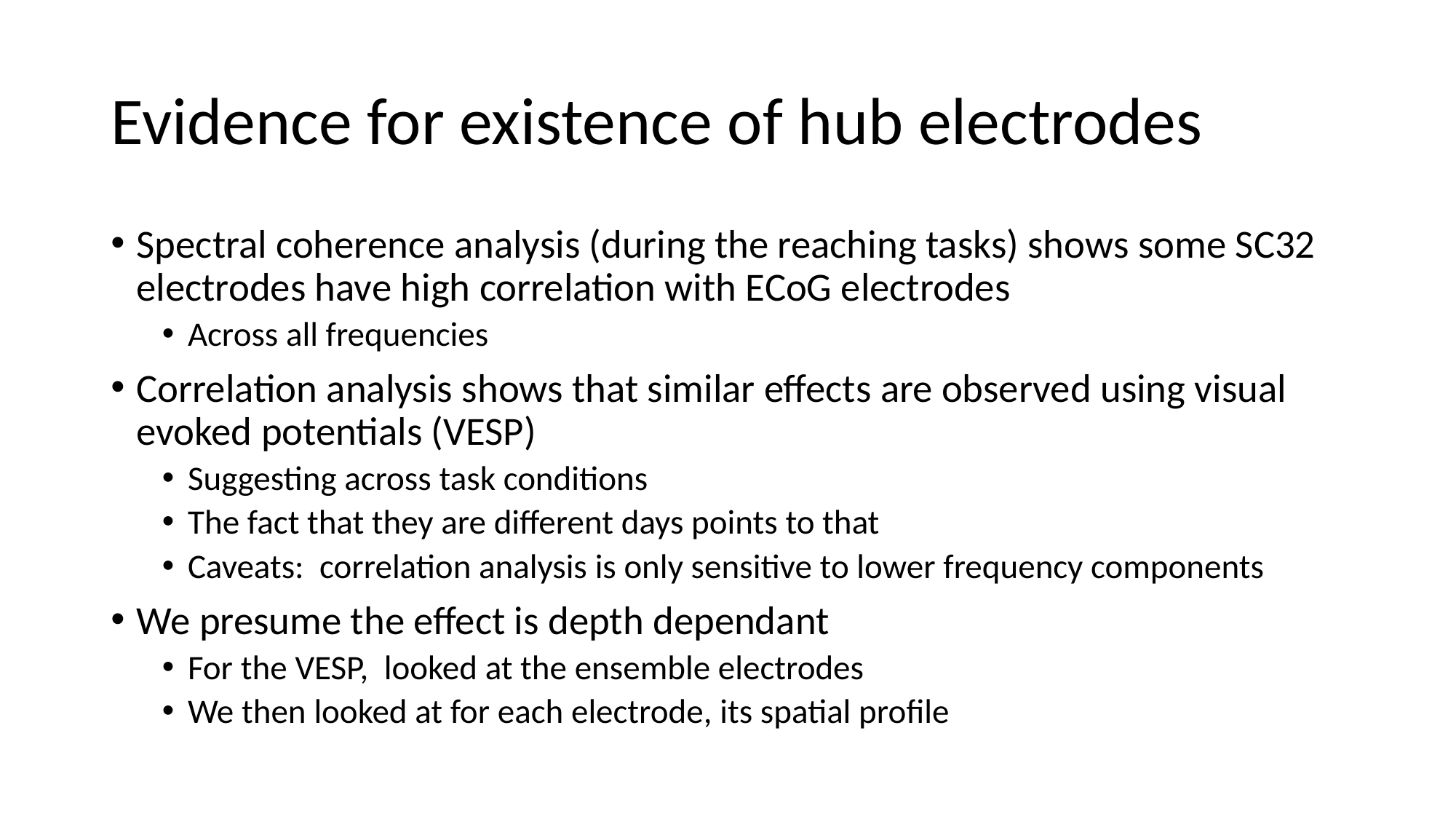

# Evidence for existence of hub electrodes
Spectral coherence analysis (during the reaching tasks) shows some SC32 electrodes have high correlation with ECoG electrodes
Across all frequencies
Correlation analysis shows that similar effects are observed using visual evoked potentials (VESP)
Suggesting across task conditions
The fact that they are different days points to that
Caveats:  correlation analysis is only sensitive to lower frequency components
We presume the effect is depth dependant
For the VESP,  looked at the ensemble electrodes
We then looked at for each electrode, its spatial profile